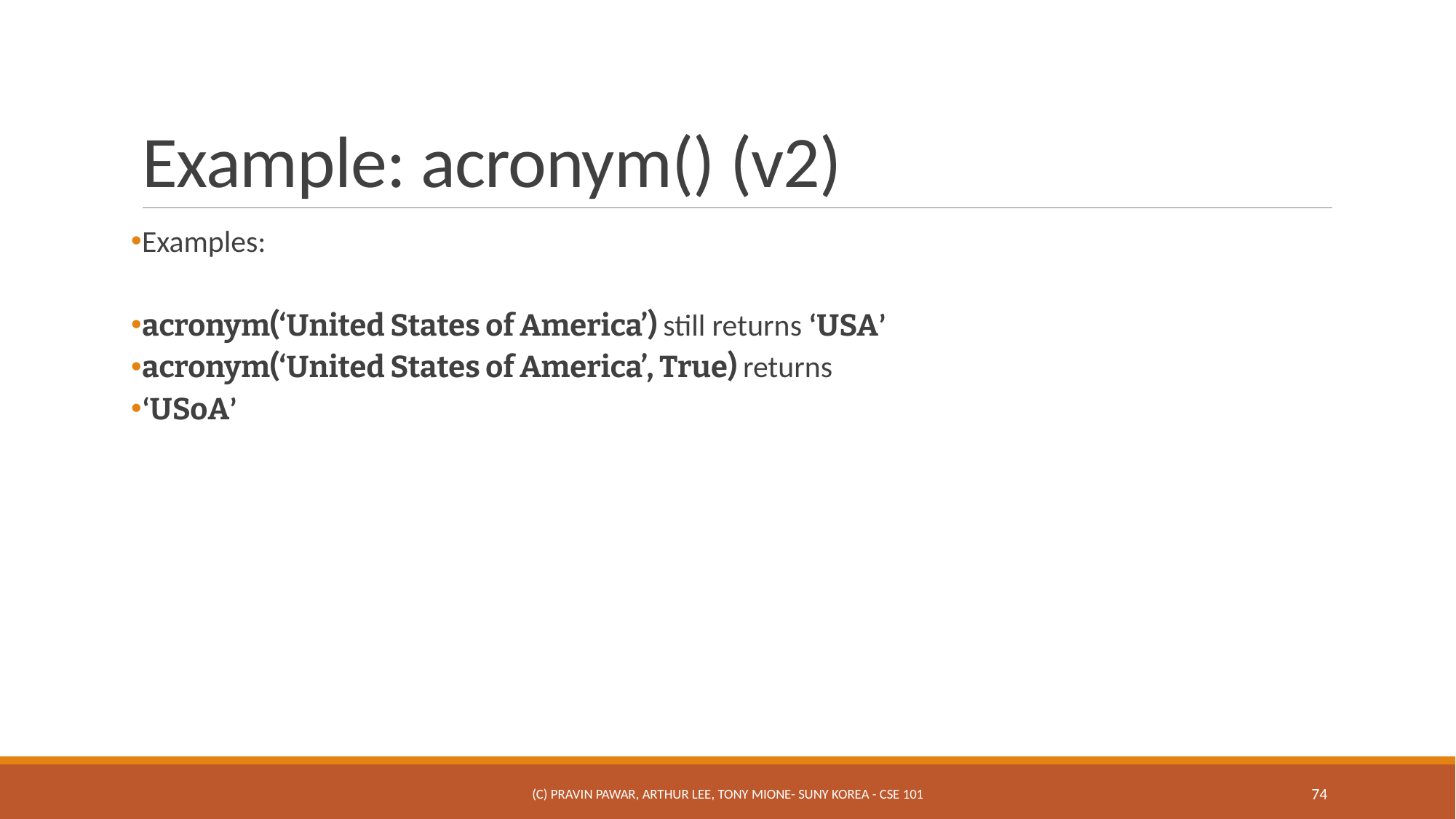

# Example: acronym() (v2)
Examples:

acronym(‘United States of America’) still returns ‘USA’
acronym(‘United States of America’, True) returns
‘USoA’
(c) Pravin Pawar, Arthur Lee, Tony Mione- SUNY Korea - CSE 101
74